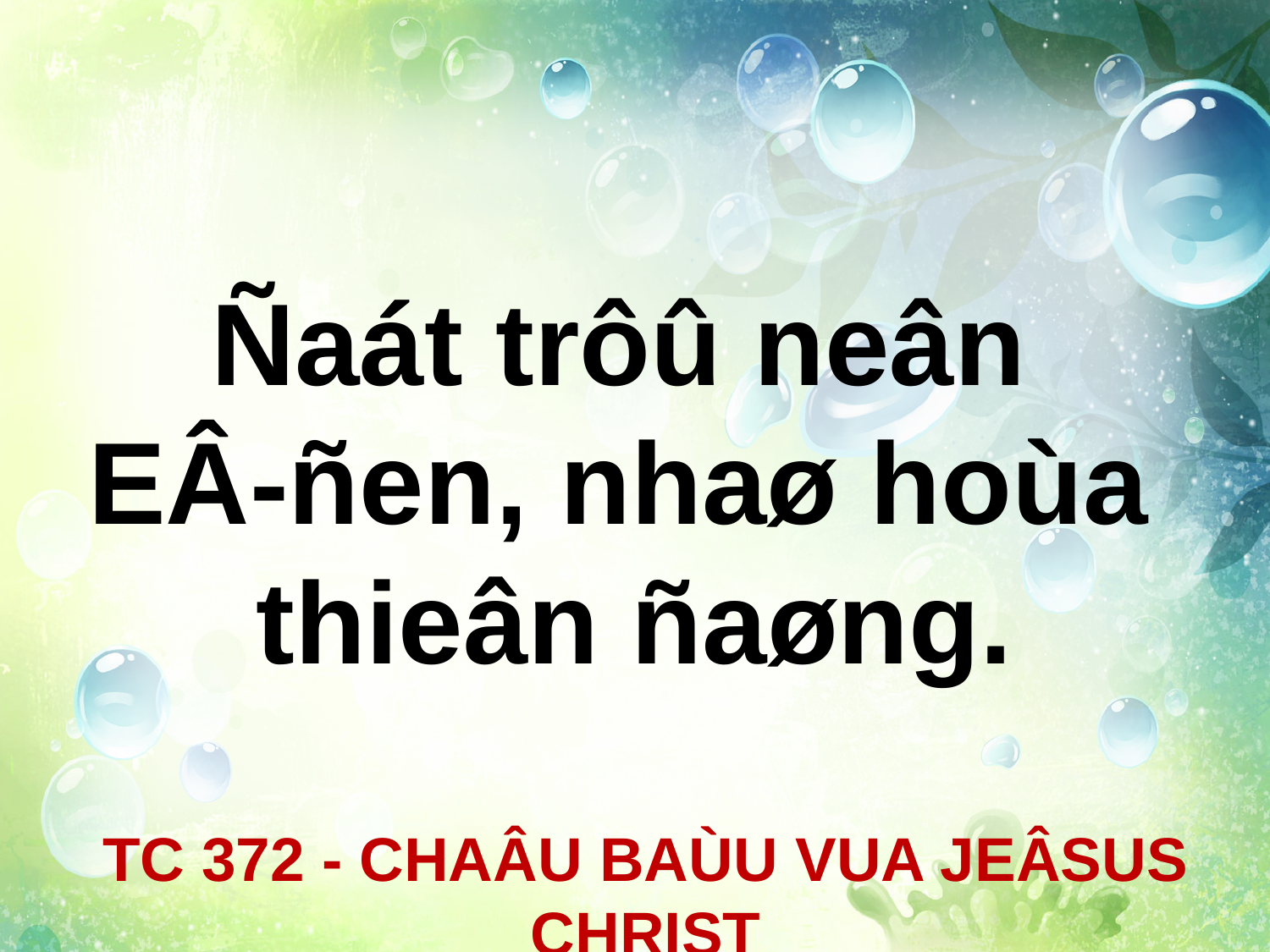

Ñaát trôû neân
EÂ-ñen, nhaø hoùa
thieân ñaøng.
TC 372 - CHAÂU BAÙU VUA JEÂSUS CHRIST